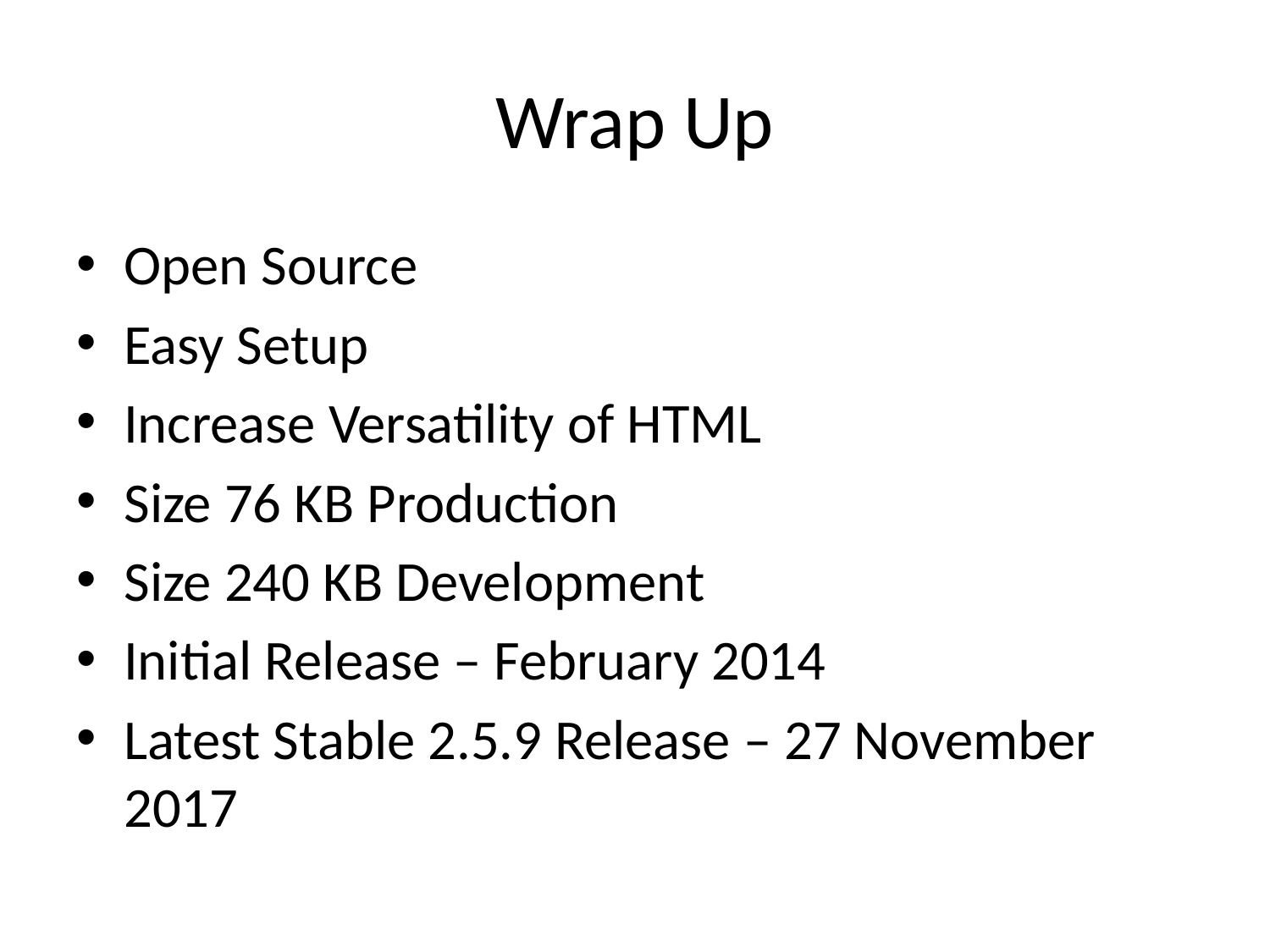

# Wrap Up
Open Source
Easy Setup
Increase Versatility of HTML
Size 76 KB Production
Size 240 KB Development
Initial Release – February 2014
Latest Stable 2.5.9 Release – 27 November 2017